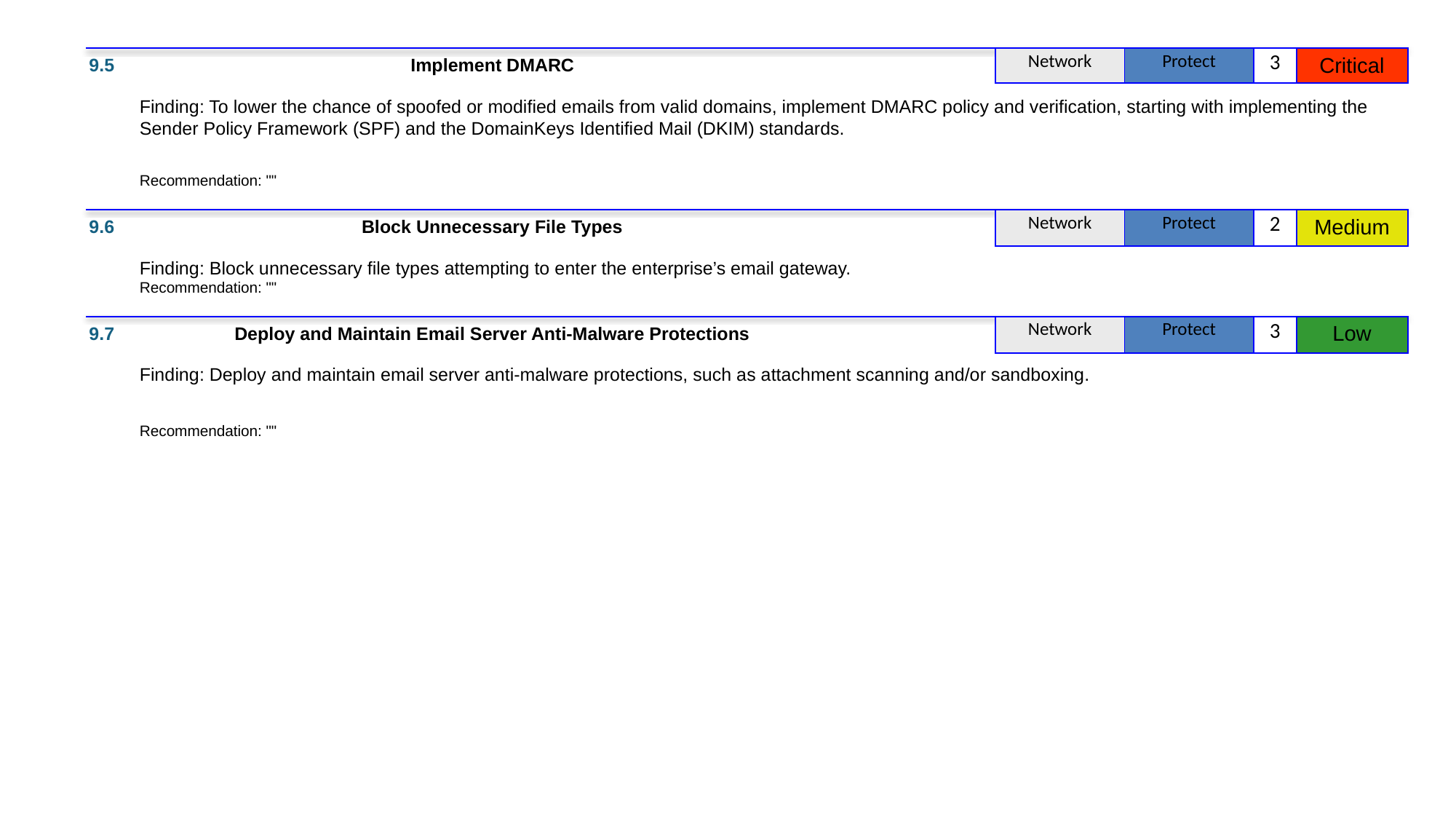

9.5
Implement DMARC
| Network | Protect | 3 | Critical |
| --- | --- | --- | --- |
Finding: To lower the chance of spoofed or modified emails from valid domains, implement DMARC policy and verification, starting with implementing the Sender Policy Framework (SPF) and the DomainKeys Identified Mail (DKIM) standards.
Recommendation: ""
9.6
Block Unnecessary File Types
| Network | Protect | 2 | Medium |
| --- | --- | --- | --- |
Finding: Block unnecessary file types attempting to enter the enterprise’s email gateway.
Recommendation: ""
9.7
Deploy and Maintain Email Server Anti-Malware Protections
| Network | Protect | 3 | Low |
| --- | --- | --- | --- |
Finding: Deploy and maintain email server anti-malware protections, such as attachment scanning and/or sandboxing.
Recommendation: ""